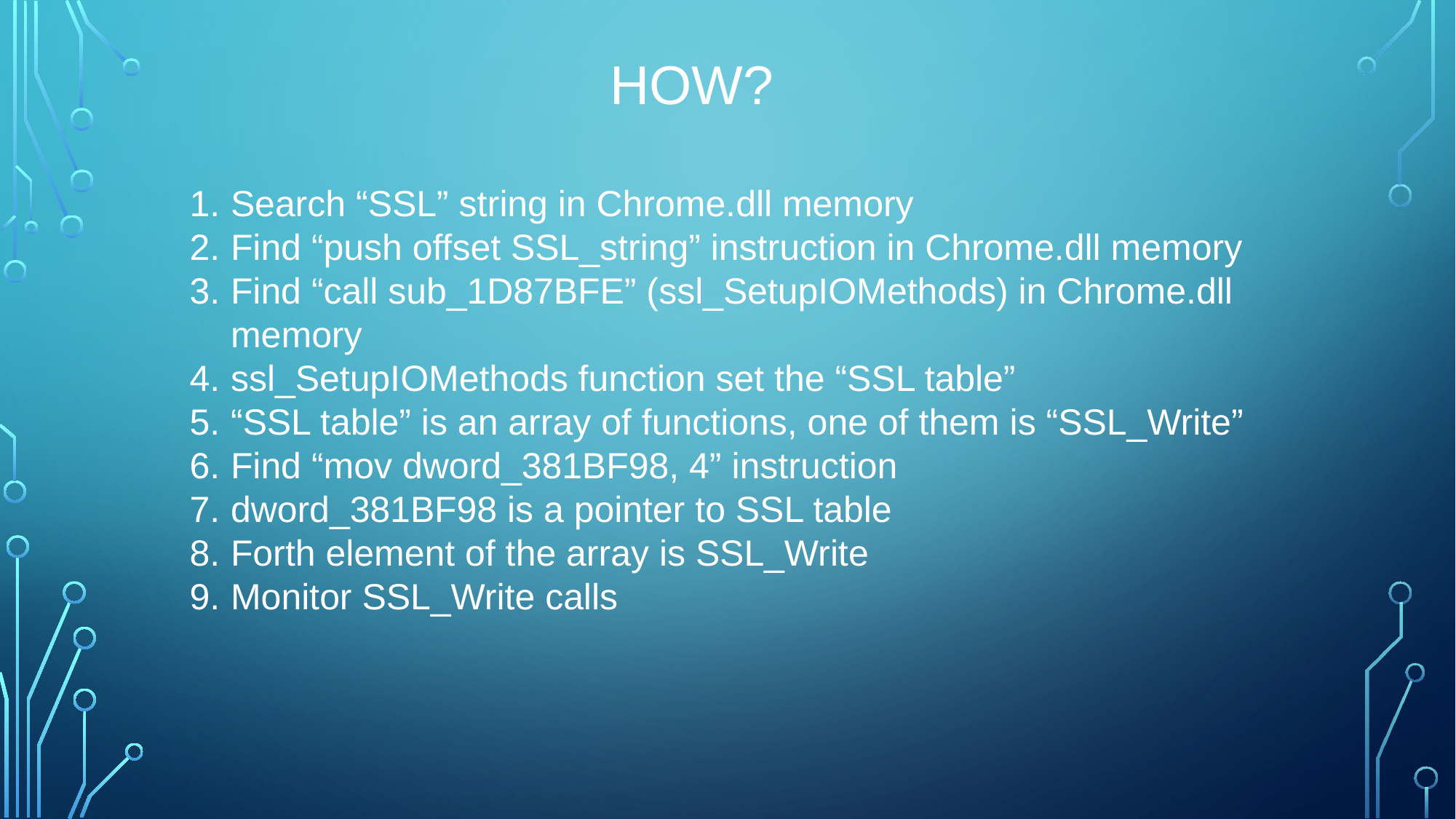

# How?
Search “SSL” string in Chrome.dll memory
Find “push offset SSL_string” instruction in Chrome.dll memory
Find “call sub_1D87BFE” (ssl_SetupIOMethods) in Chrome.dll memory
ssl_SetupIOMethods function set the “SSL table”
“SSL table” is an array of functions, one of them is “SSL_Write”
Find “mov dword_381BF98, 4” instruction
dword_381BF98 is a pointer to SSL table
Forth element of the array is SSL_Write
Monitor SSL_Write calls